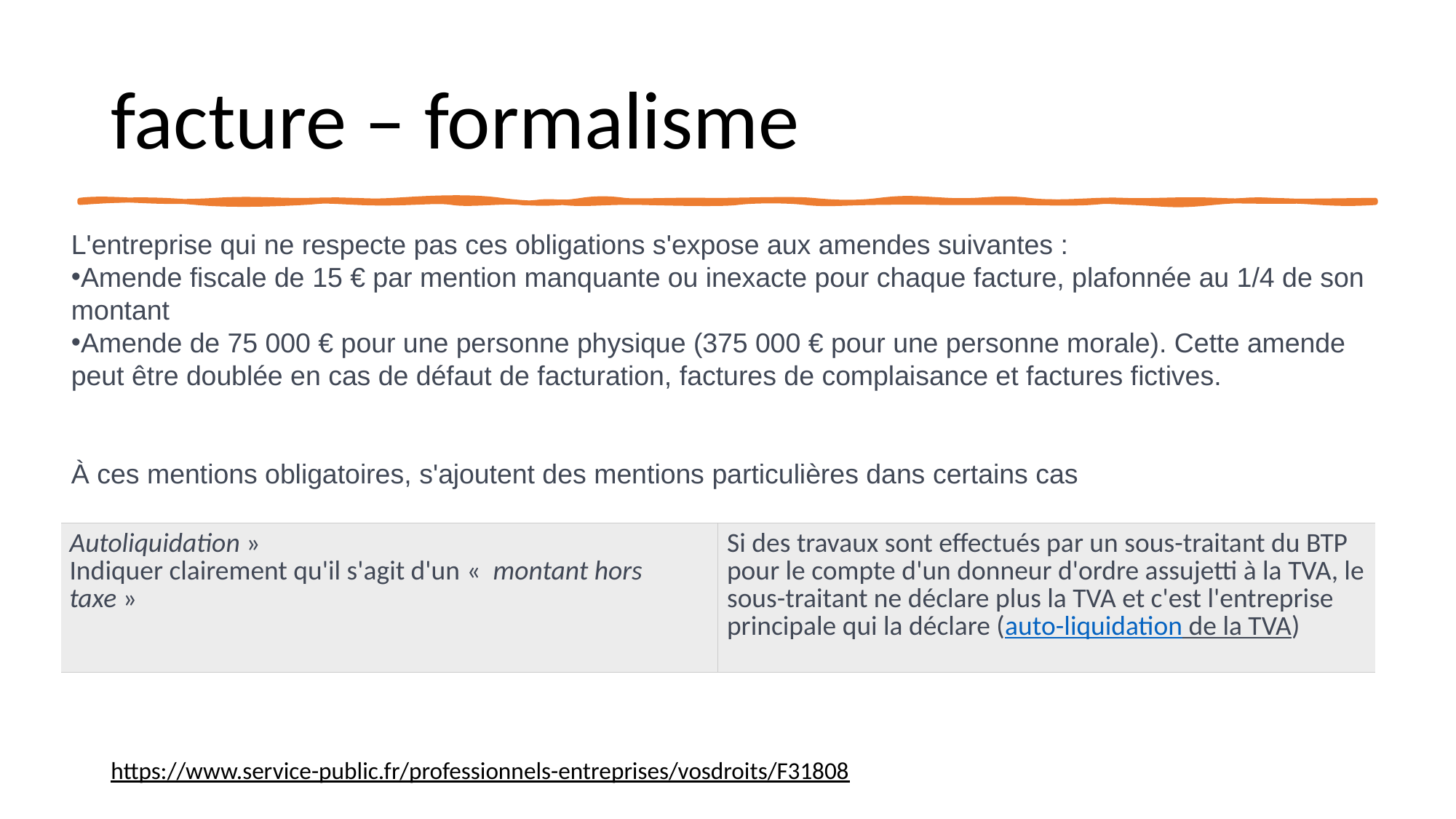

# facture – formalisme

L'entreprise qui ne respecte pas ces obligations s'expose aux amendes suivantes :
Amende fiscale de 15 € par mention manquante ou inexacte pour chaque facture, plafonnée au 1/4 de son montant
Amende de 75 000 € pour une personne physique (375 000 € pour une personne morale). Cette amende peut être doublée en cas de défaut de facturation, factures de complaisance et factures fictives.

À ces mentions obligatoires, s'ajoutent des mentions particulières dans certains cas
| Autoliquidation » Indiquer clairement qu'il s'agit d'un «  montant hors taxe » | Si des travaux sont effectués par un sous-traitant du BTP pour le compte d'un donneur d'ordre assujetti à la TVA, le sous-traitant ne déclare plus la TVA et c'est l'entreprise principale qui la déclare (auto-liquidation de la TVA) |
| --- | --- |
https://www.service-public.fr/professionnels-entreprises/vosdroits/F31808